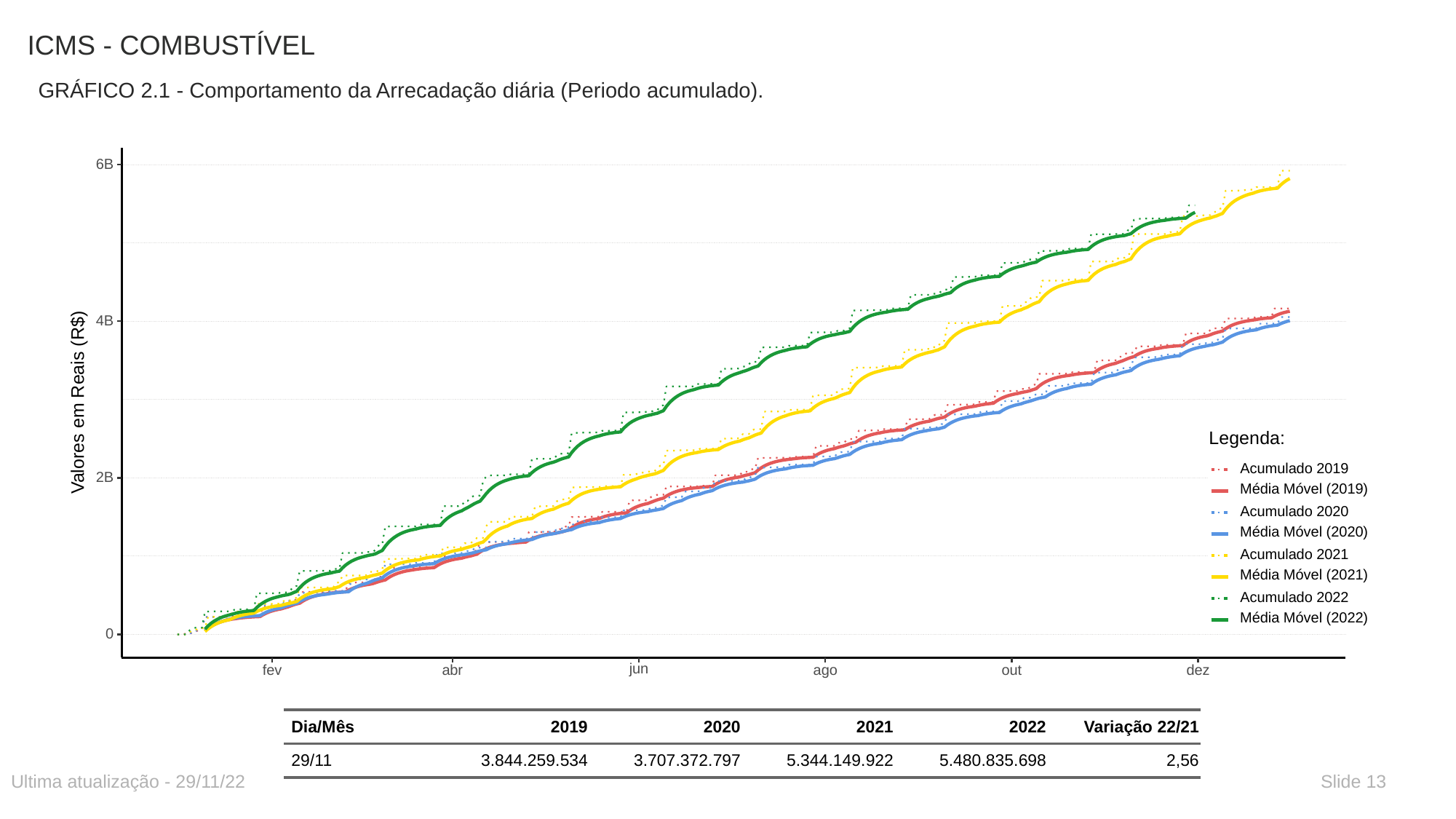

# ICMS - COMBUSTÍVEL
GRÁFICO 2.1 - Comportamento da Arrecadação diária (Periodo acumulado).

6B

4B

 Valores em Reais (R$)

Legenda:

Acumulado 2019

2B

Média Móvel (2019)

Acumulado 2020

Média Móvel (2020)

Acumulado 2021

Média Móvel (2021)

Acumulado 2022

Média Móvel (2022)

0

jun
ago
fev
abr
dez
out

| Dia/Mês | 2019 | 2020 | 2021 | 2022 | Variação 22/21 |
| --- | --- | --- | --- | --- | --- |
| 29/11 | 3.844.259.534 | 3.707.372.797 | 5.344.149.922 | 5.480.835.698 | 2,56 |
Ultima atualização - 29/11/22
Slide 13